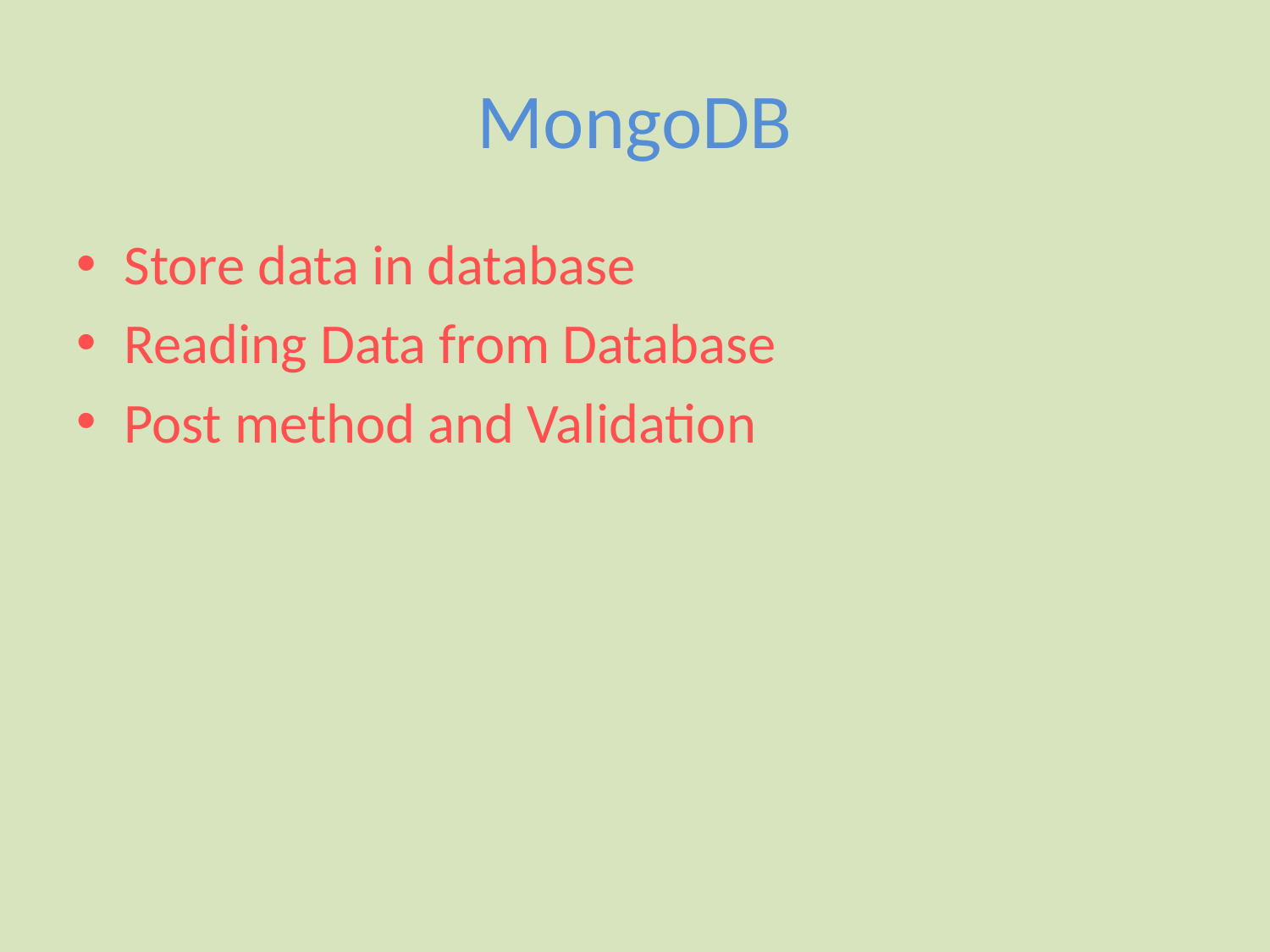

# MongoDB
Store data in database
Reading Data from Database
Post method and Validation